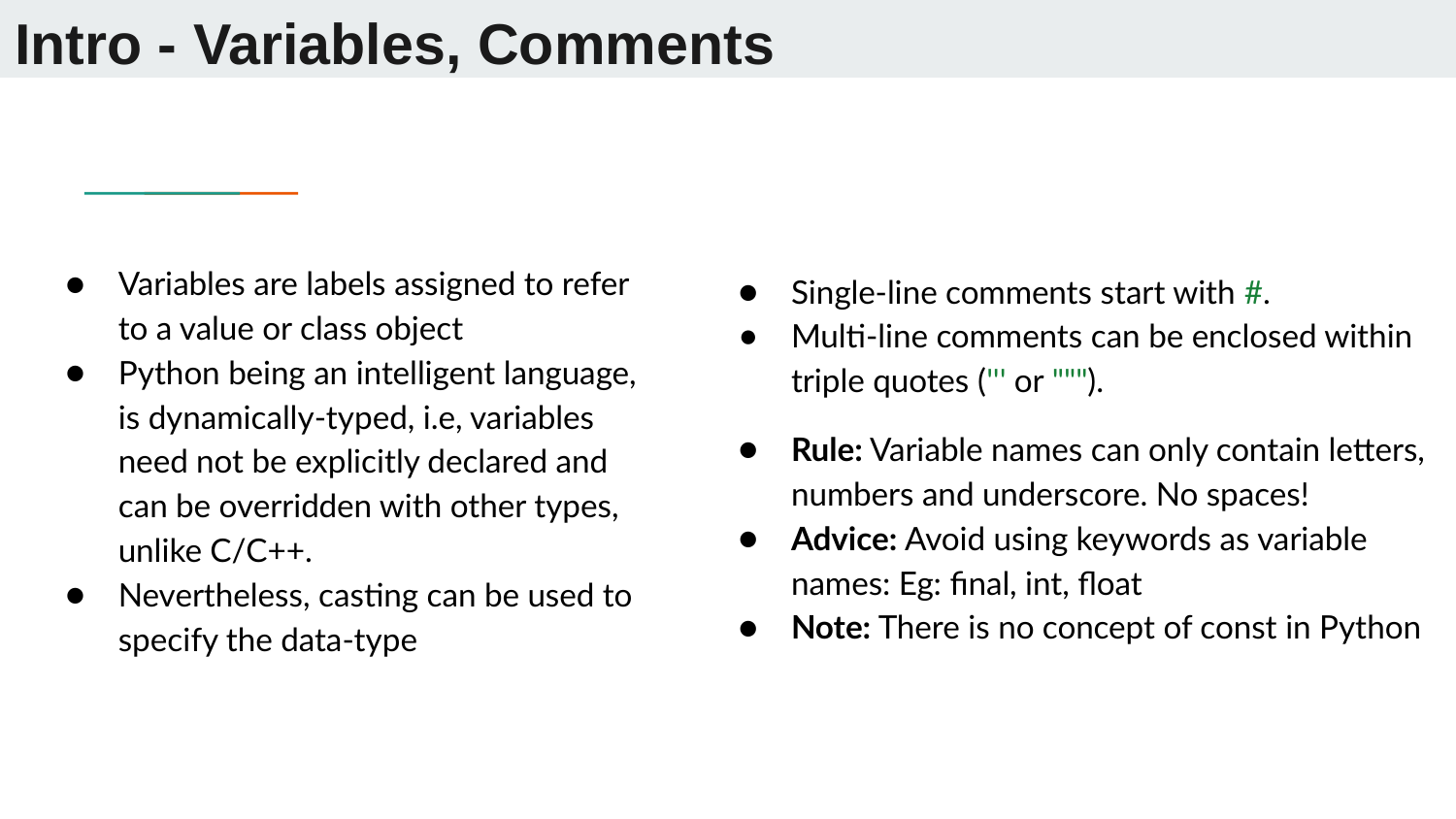

# Intro - Variables, Comments
Variables are labels assigned to refer to a value or class object
Python being an intelligent language, is dynamically-typed, i.e, variables need not be explicitly declared and can be overridden with other types, unlike C/C++.
Nevertheless, casting can be used to specify the data-type
Single-line comments start with #.
Multi-line comments can be enclosed within triple quotes (''' or """).
Rule: Variable names can only contain letters, numbers and underscore. No spaces!
Advice: Avoid using keywords as variable names: Eg: final, int, float
Note: There is no concept of const in Python